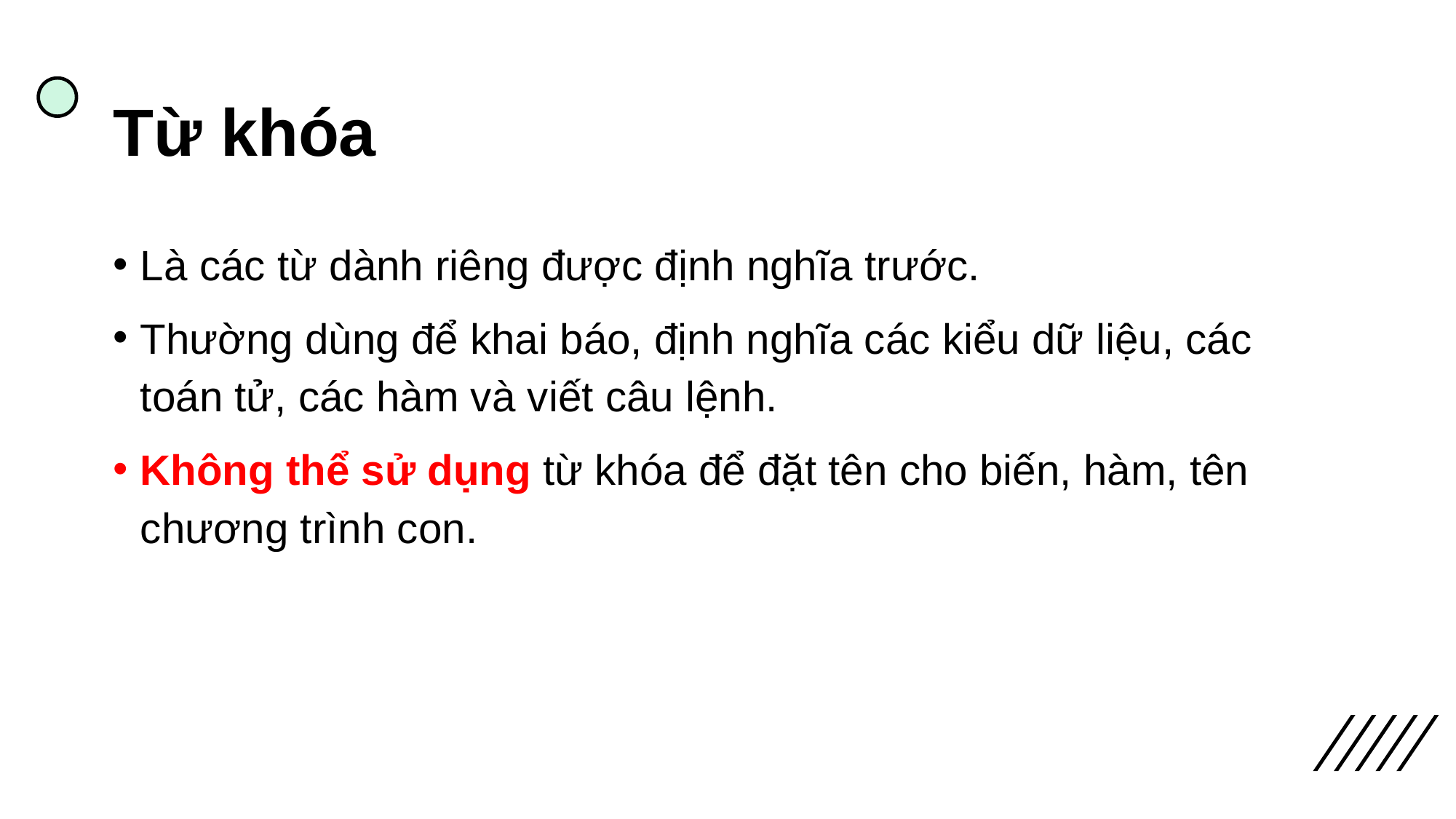

# Từ khóa
Là các từ dành riêng được định nghĩa trước.
Thường dùng để khai báo, định nghĩa các kiểu dữ liệu, các toán tử, các hàm và viết câu lệnh.
Không thể sử dụng từ khóa để đặt tên cho biến, hàm, tên chương trình con.